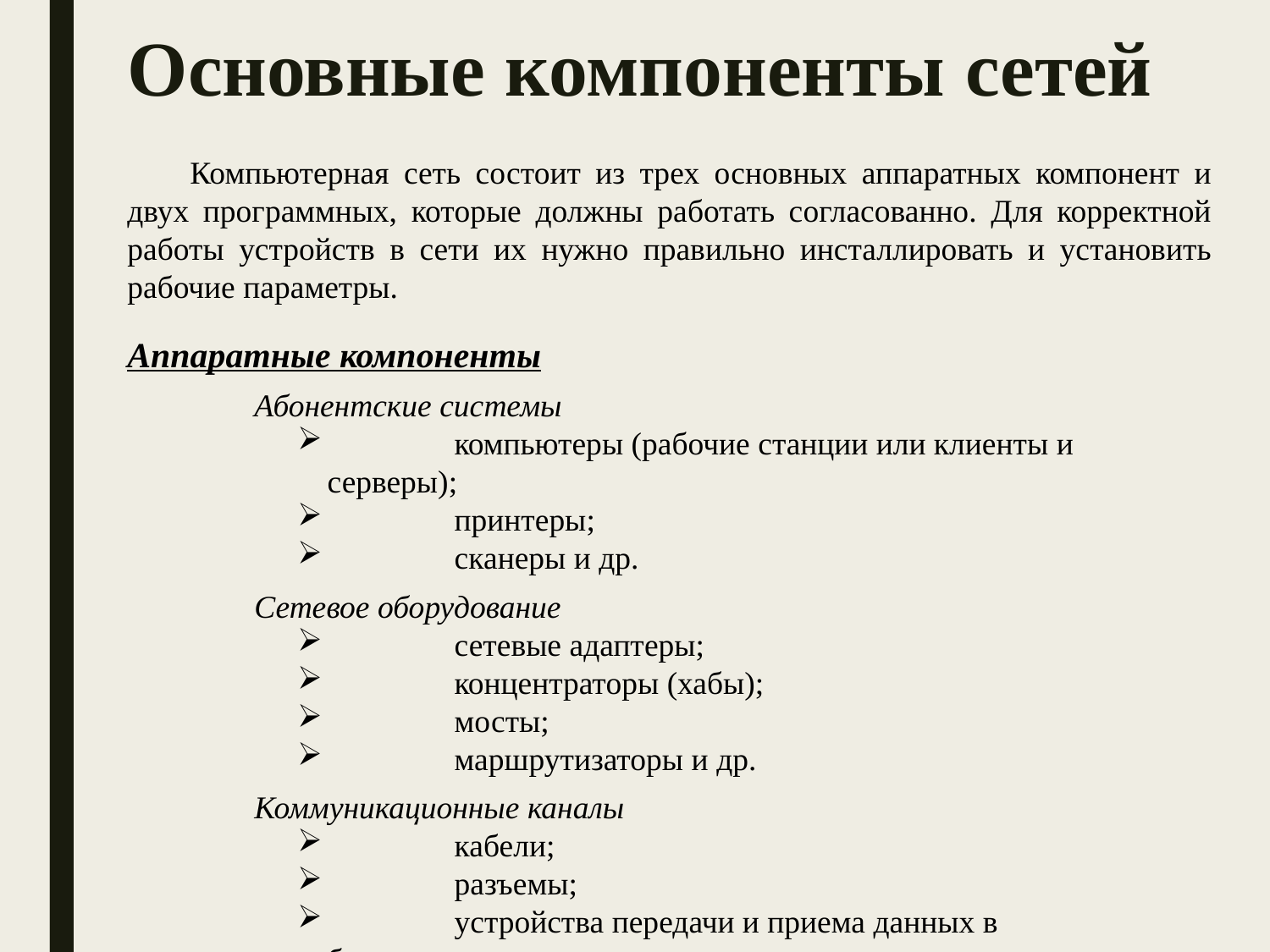

# Основные компоненты сетей
Компьютерная сеть состоит из трех основных аппаратных компонент и двух программных, которые должны работать согласованно. Для корректной работы устройств в сети их нужно правильно инсталлировать и установить рабочие параметры.
Аппаратные компоненты
	Абонентские системы
	компьютеры (рабочие станции или клиенты и серверы);
	принтеры;
	сканеры и др.
	Сетевое оборудование
	сетевые адаптеры;
	концентраторы (хабы);
	мосты;
	маршрутизаторы и др.
	Коммуникационные каналы
	кабели;
	разъемы;
	устройства передачи и приема данных в беспроводных технологиях.